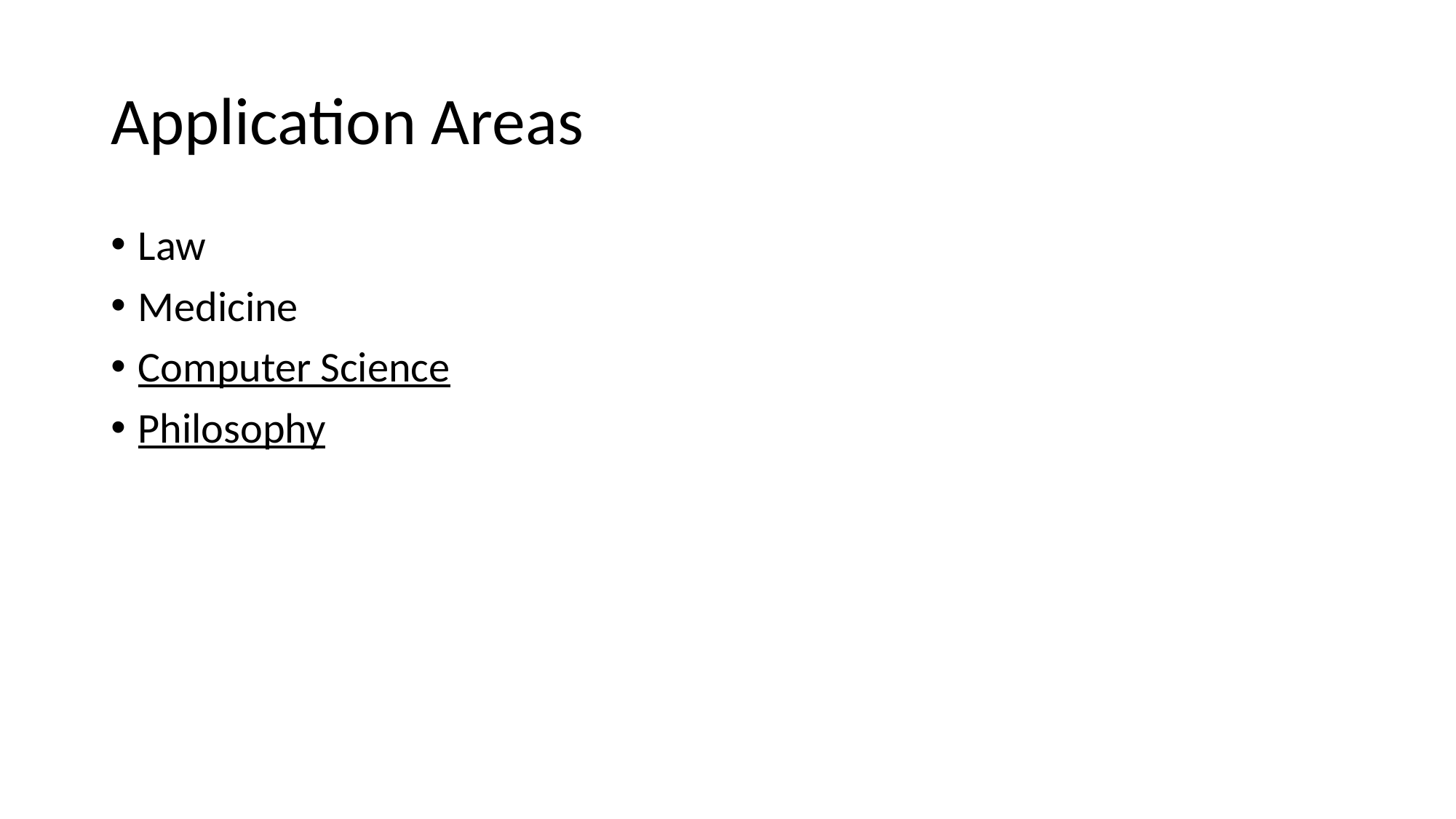

# Application Areas
Law
Medicine
Computer Science
Philosophy